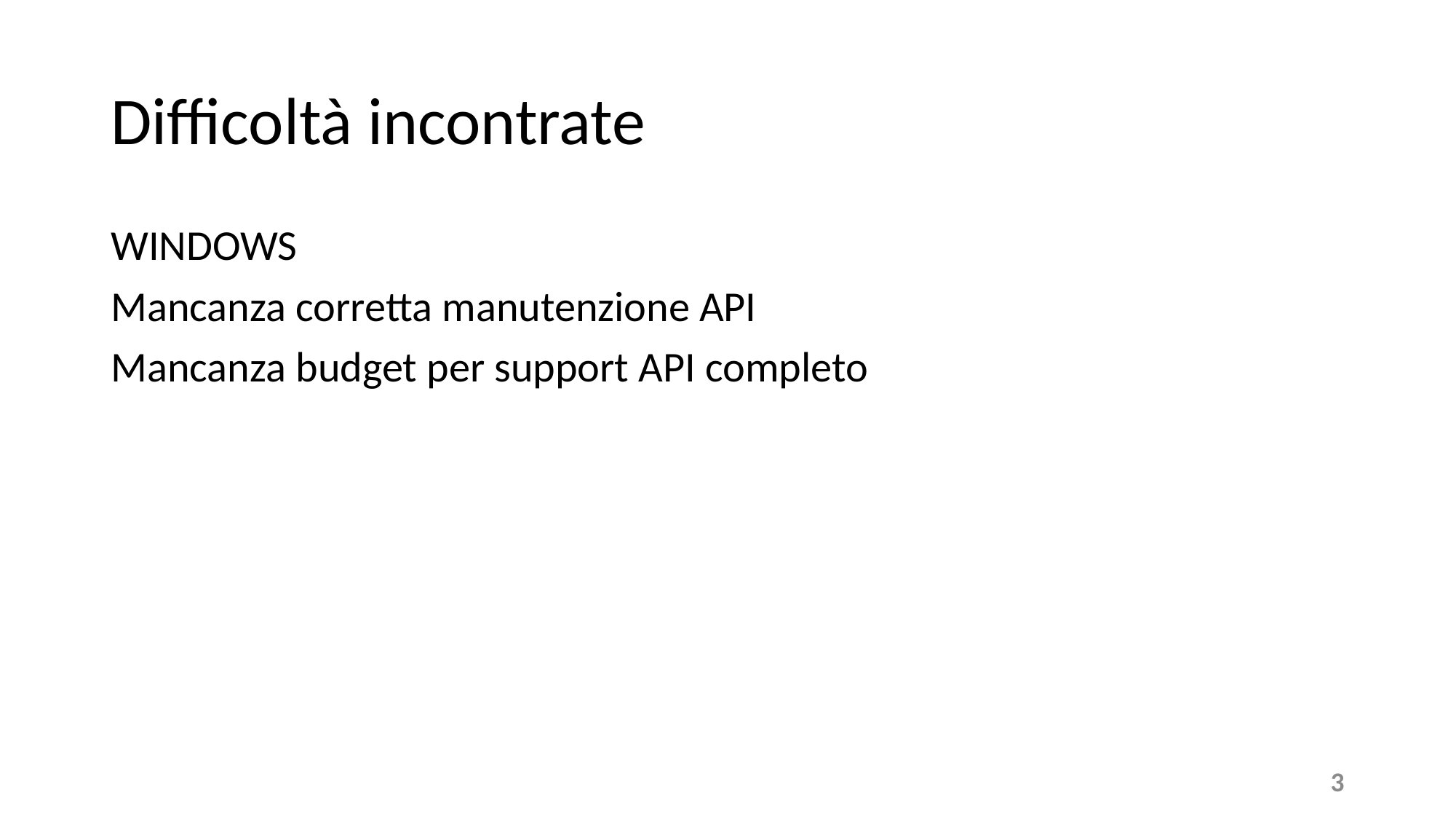

# Difficoltà incontrate
WINDOWS
Mancanza corretta manutenzione API
Mancanza budget per support API completo
3